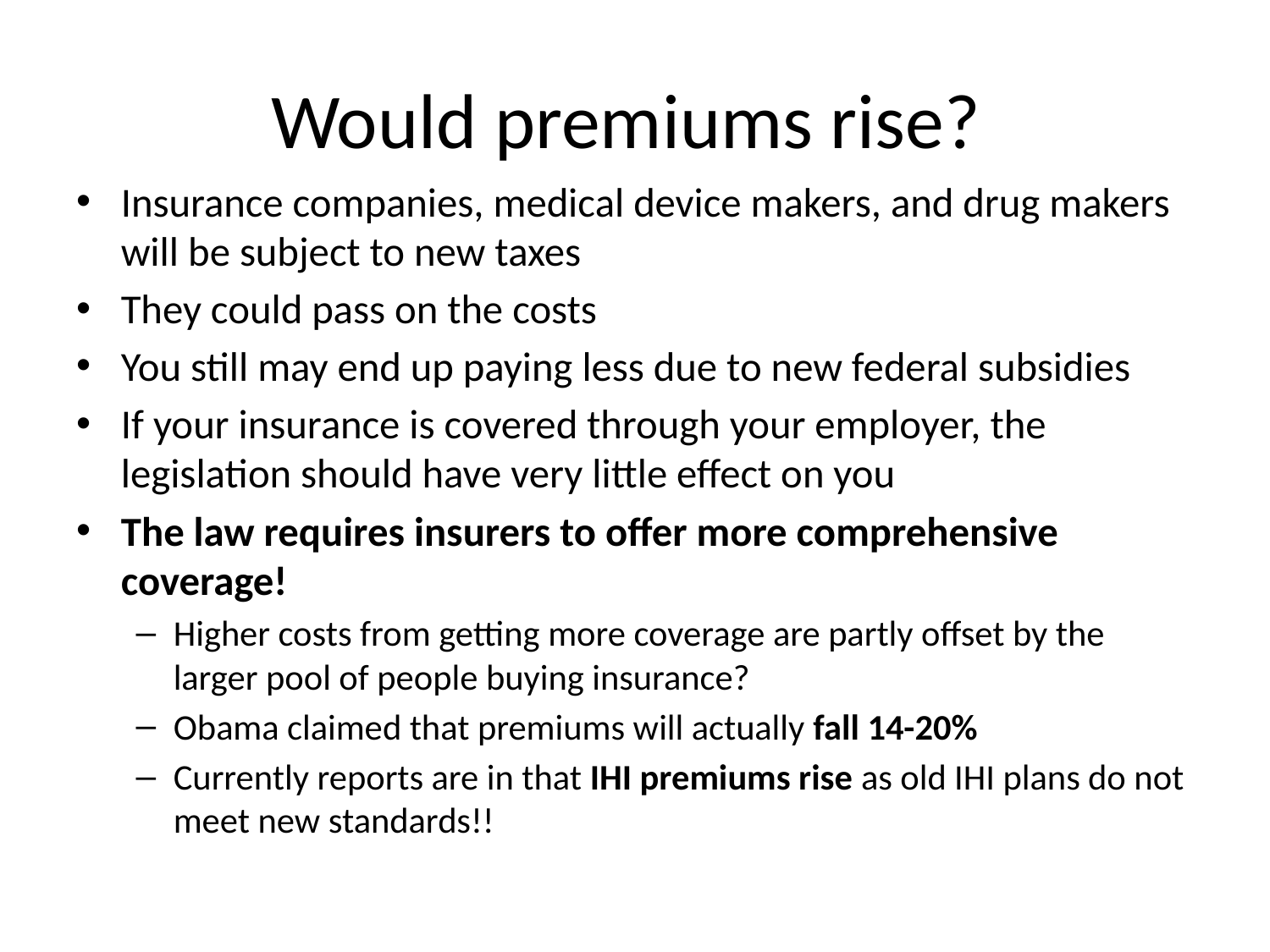

# Would premiums rise?
Insurance companies, medical device makers, and drug makers will be subject to new taxes
They could pass on the costs
You still may end up paying less due to new federal subsidies
If your insurance is covered through your employer, the legislation should have very little effect on you
The law requires insurers to offer more comprehensive coverage!
Higher costs from getting more coverage are partly offset by the larger pool of people buying insurance?
Obama claimed that premiums will actually fall 14-20%
Currently reports are in that IHI premiums rise as old IHI plans do not meet new standards!!